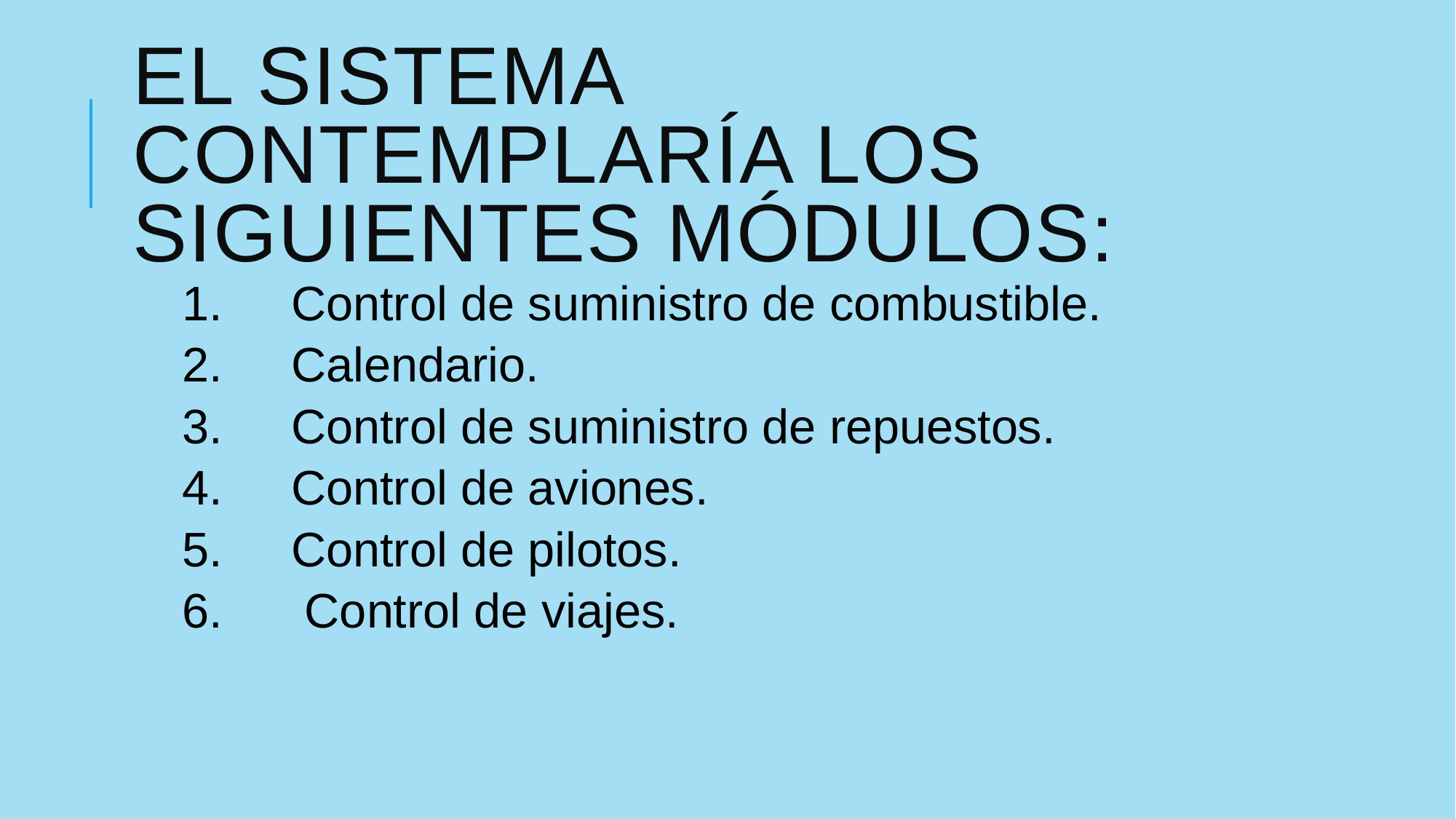

# El sistema contemplaría los siguientes módulos:
1.	Control de suministro de combustible.
2.	Calendario.
3. 	Control de suministro de repuestos.
4. 	Control de aviones.
5. 	Control de pilotos.
6.	 Control de viajes.